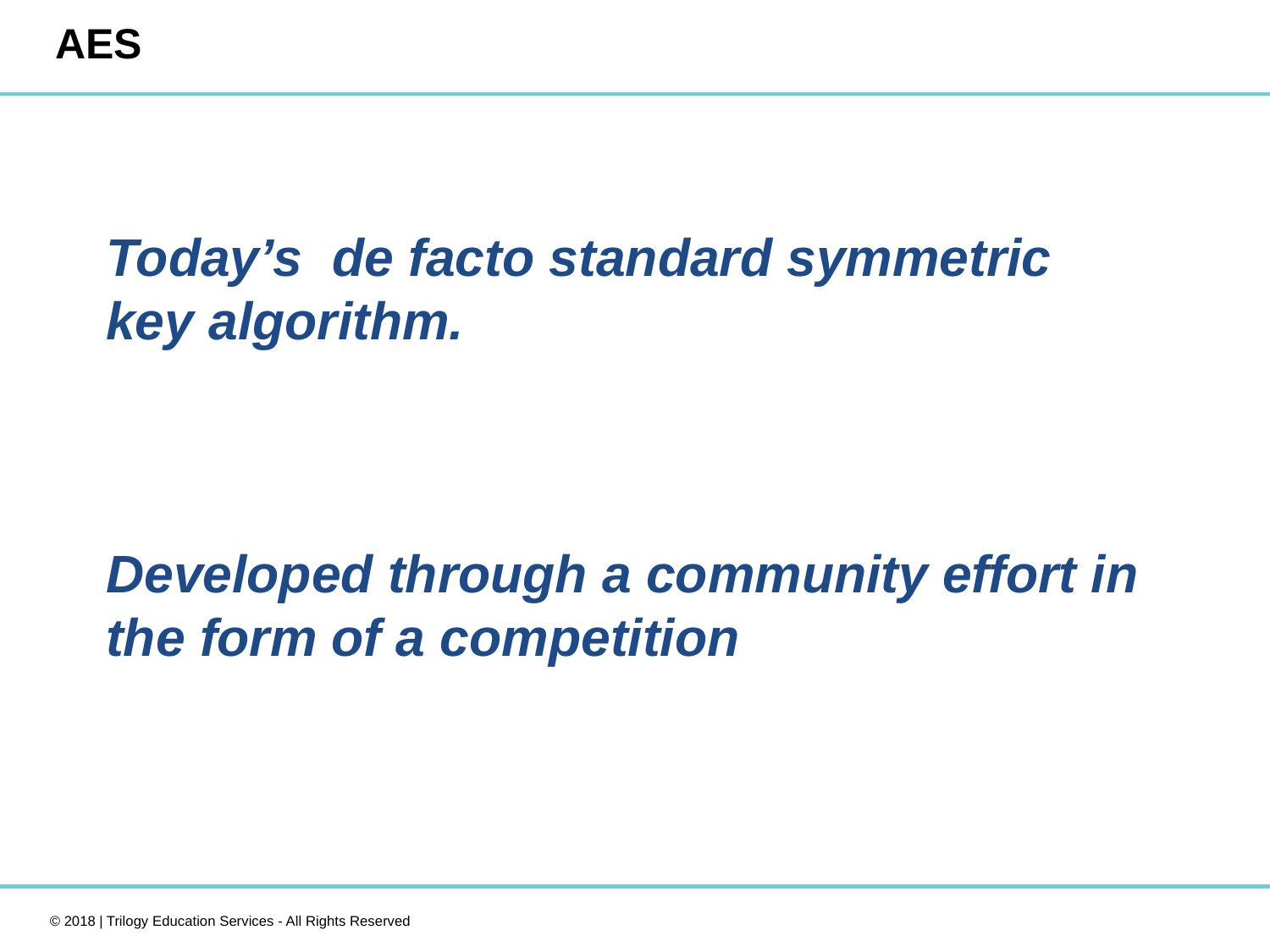

# AES
Today’s  de facto standard symmetric key algorithm.

Developed through a community effort in the form of a competition